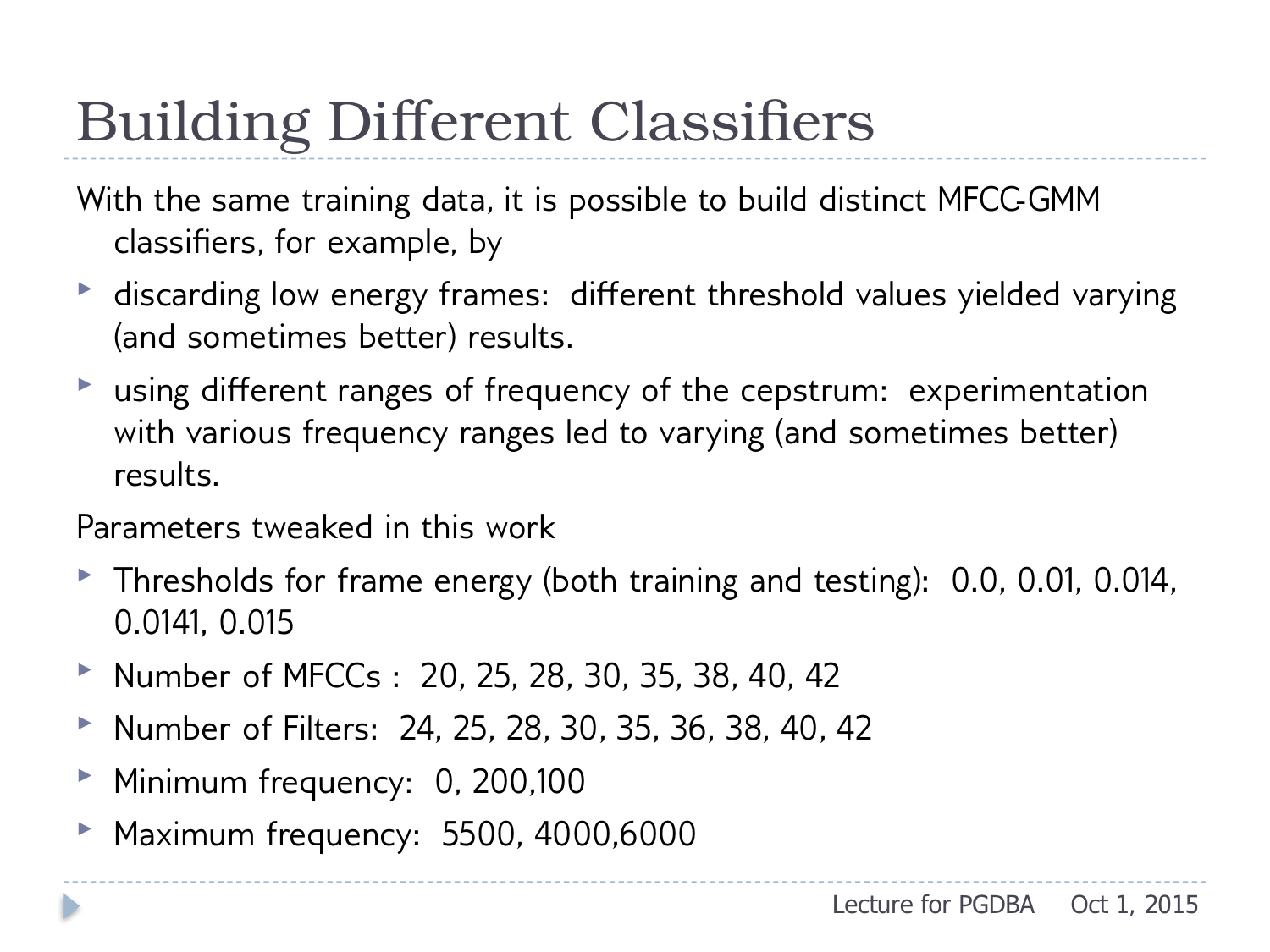

# Building Different Classifiers
With the same training data, it is possible to build distinct MFCC-GMM classifiers, for example, by
discarding low energy frames:  different threshold values yielded varying (and sometimes better) results.
using different ranges of frequency of the cepstrum:  experimentation with various frequency ranges led to varying (and sometimes better) results.
Parameters tweaked in this work
Thresholds for frame energy (both training and testing):  0.0, 0.01, 0.014, 0.0141, 0.015
Number of MFCCs :  20, 25, 28, 30, 35, 38, 40, 42
Number of Filters:  24, 25, 28, 30, 35, 36, 38, 40, 42
Minimum frequency:  0, 200,100
Maximum frequency:  5500, 4000,6000
Lecture for PGDBA
Oct 1, 2015